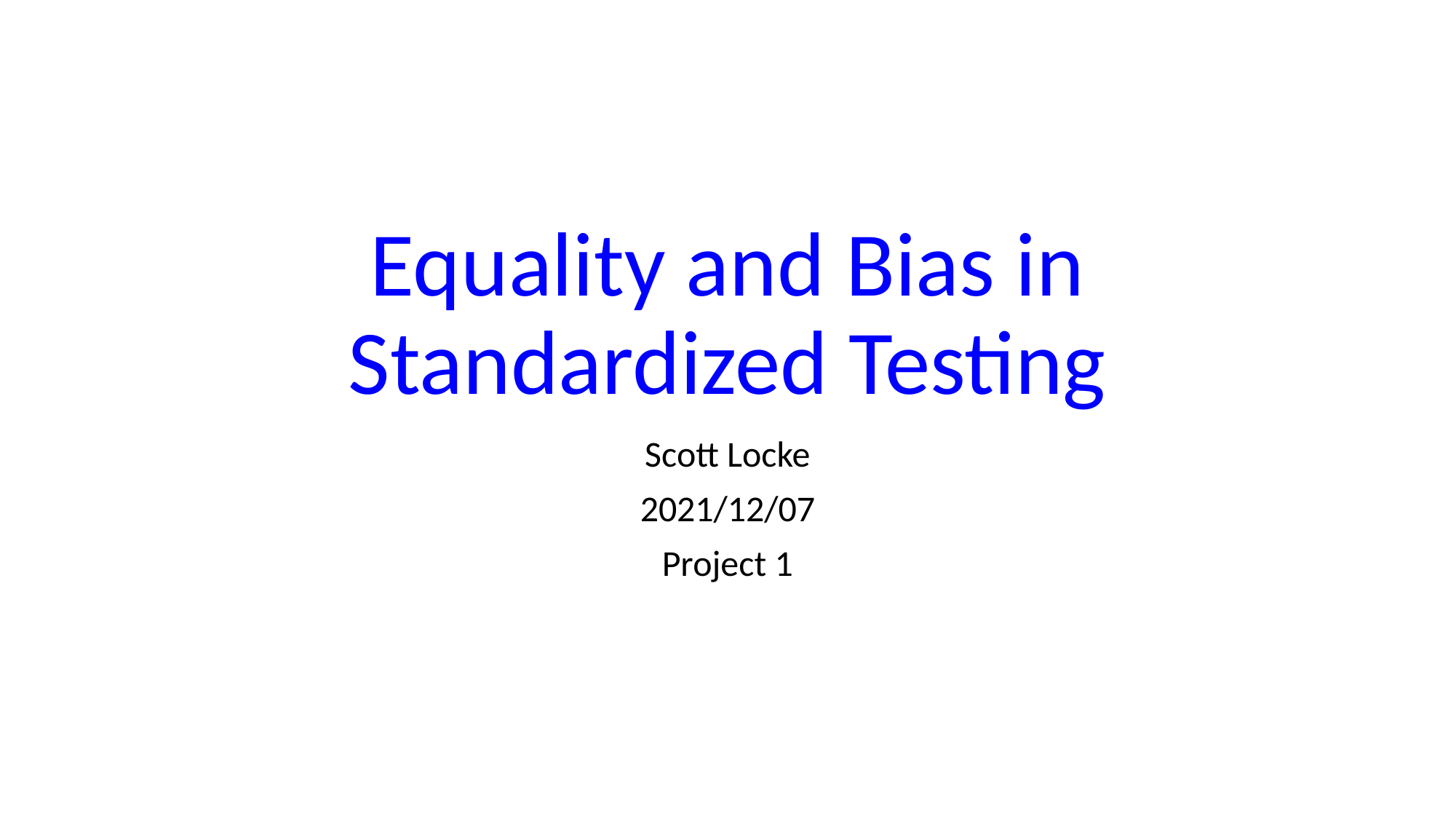

# Equality and Bias in Standardized Testing
Scott Locke
2021/12/07
Project 1